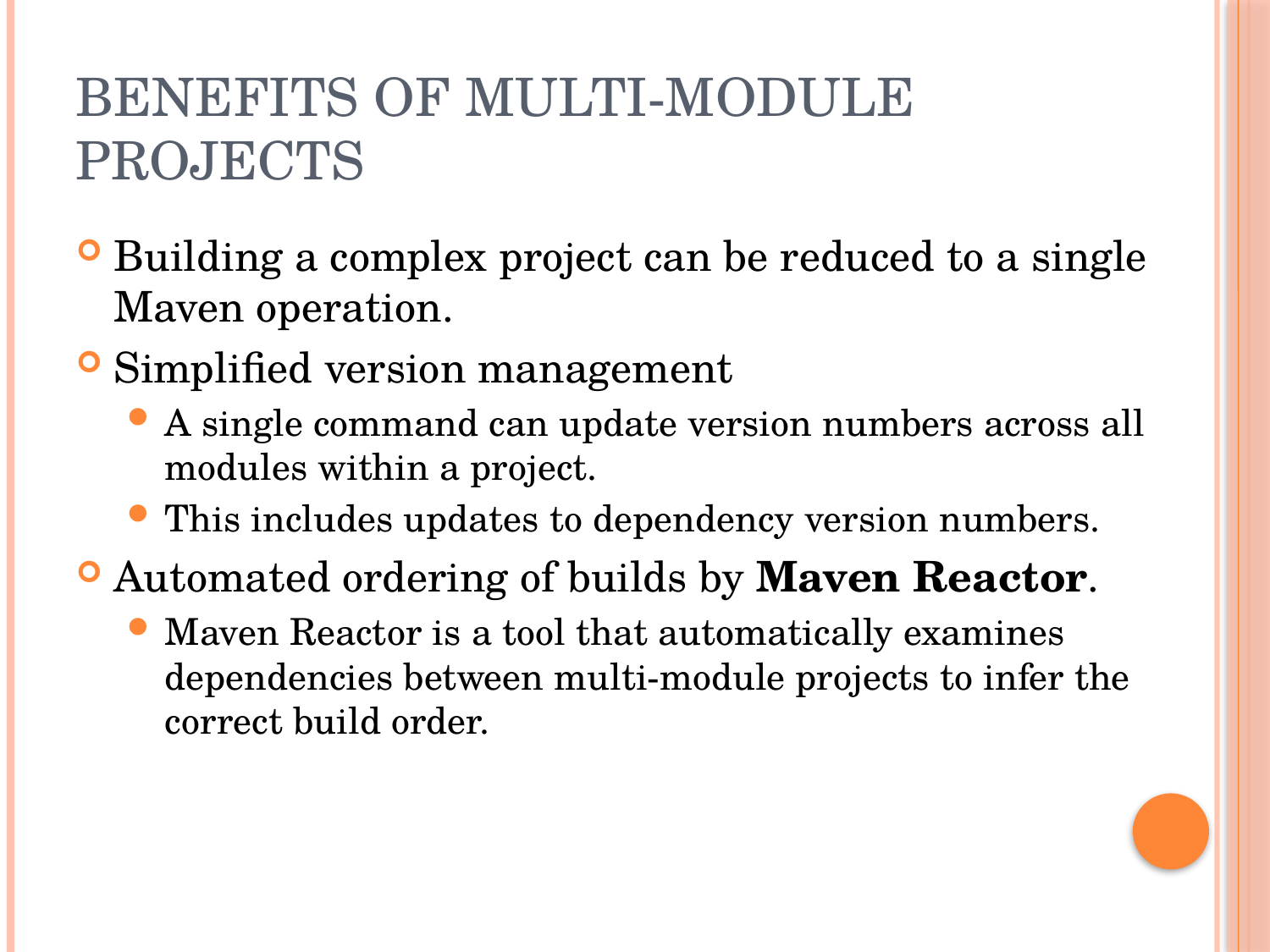

# Benefits of Multi-Module Projects
Building a complex project can be reduced to a single Maven operation.
Simplified version management
A single command can update version numbers across all modules within a project.
This includes updates to dependency version numbers.
Automated ordering of builds by Maven Reactor.
Maven Reactor is a tool that automatically examines dependencies between multi-module projects to infer the correct build order.